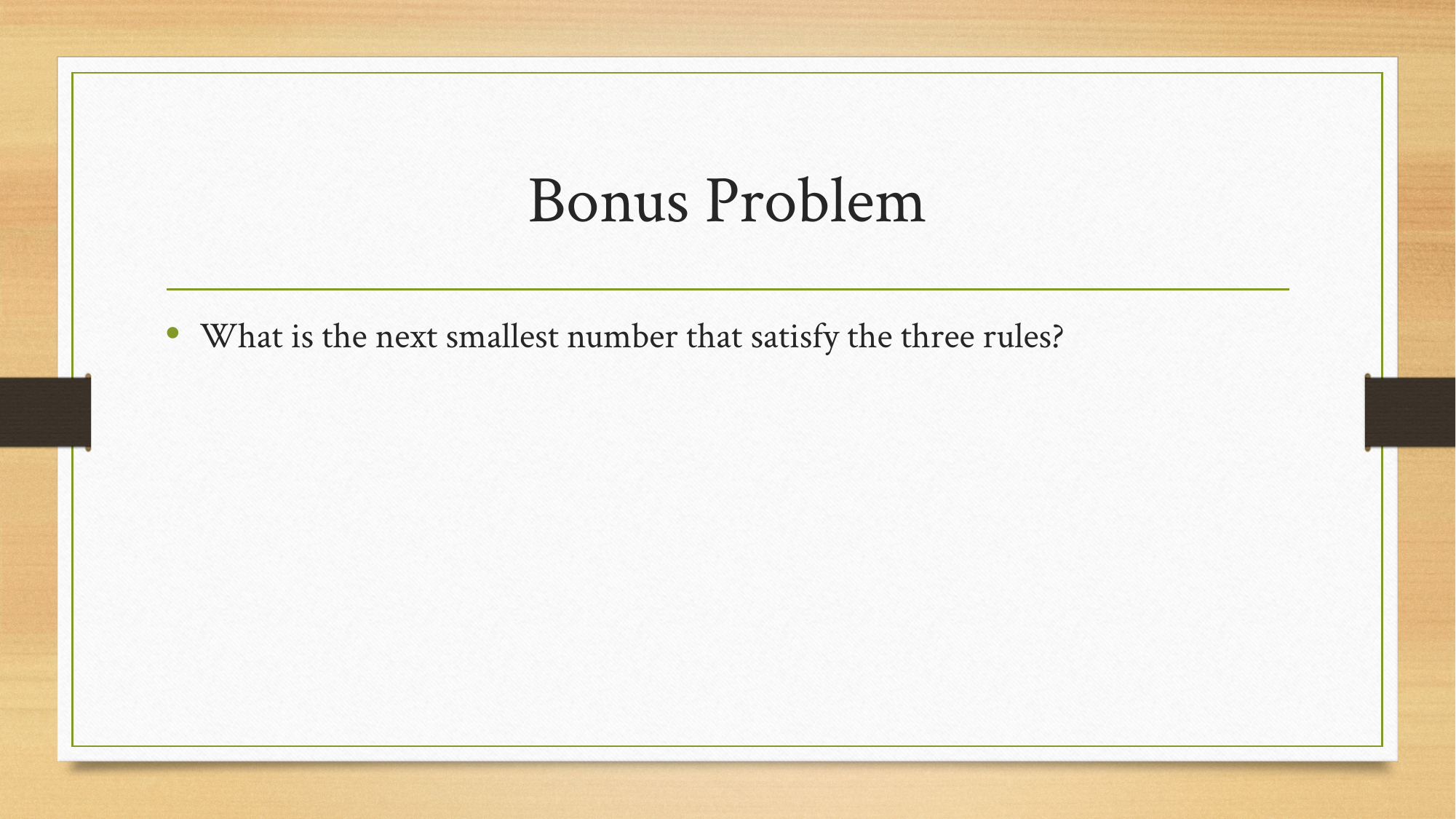

# Bonus Problem
What is the next smallest number that satisfy the three rules?